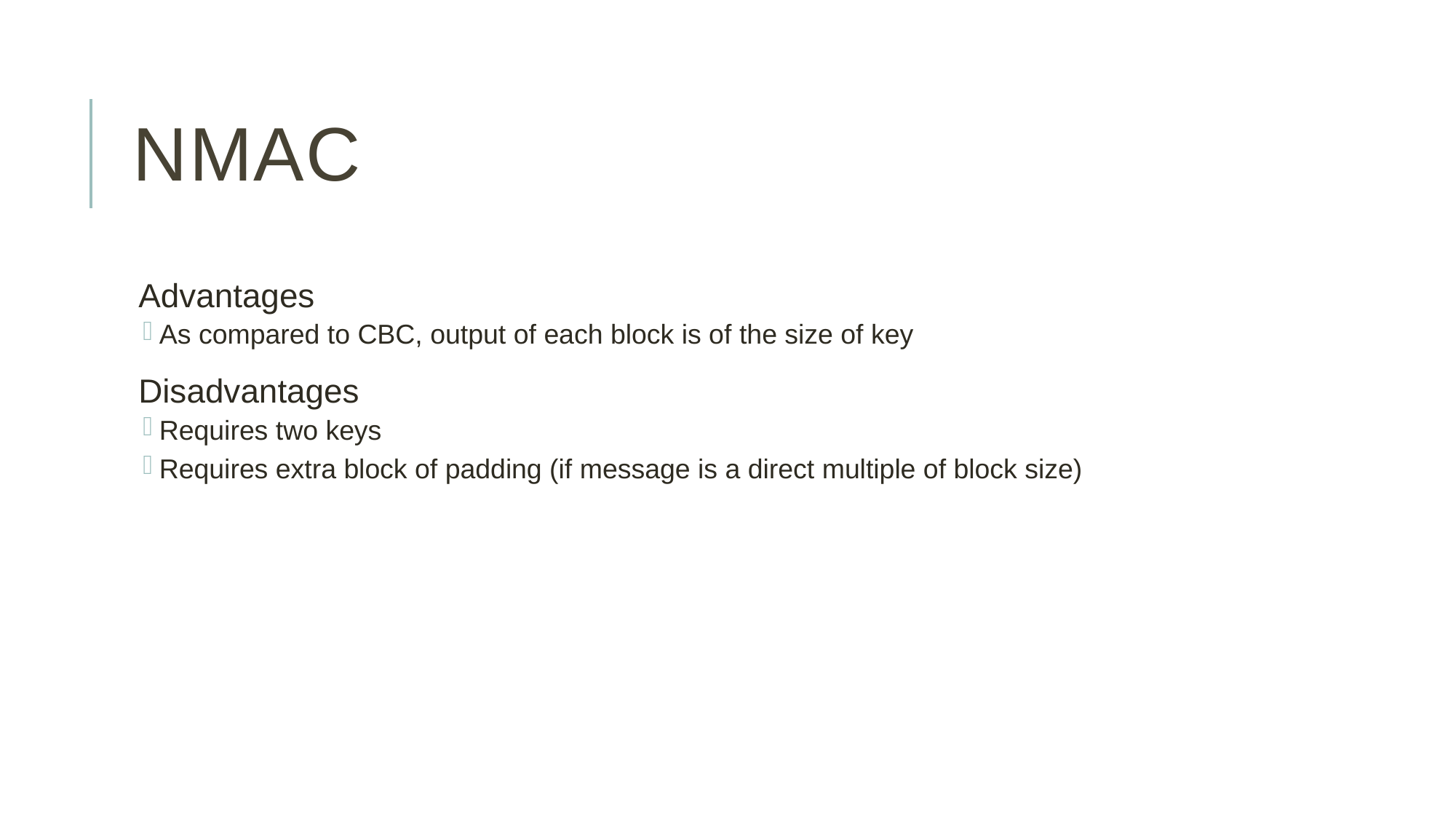

# NMAC
Advantages
As compared to CBC, output of each block is of the size of key
Disadvantages
Requires two keys
Requires extra block of padding (if message is a direct multiple of block size)